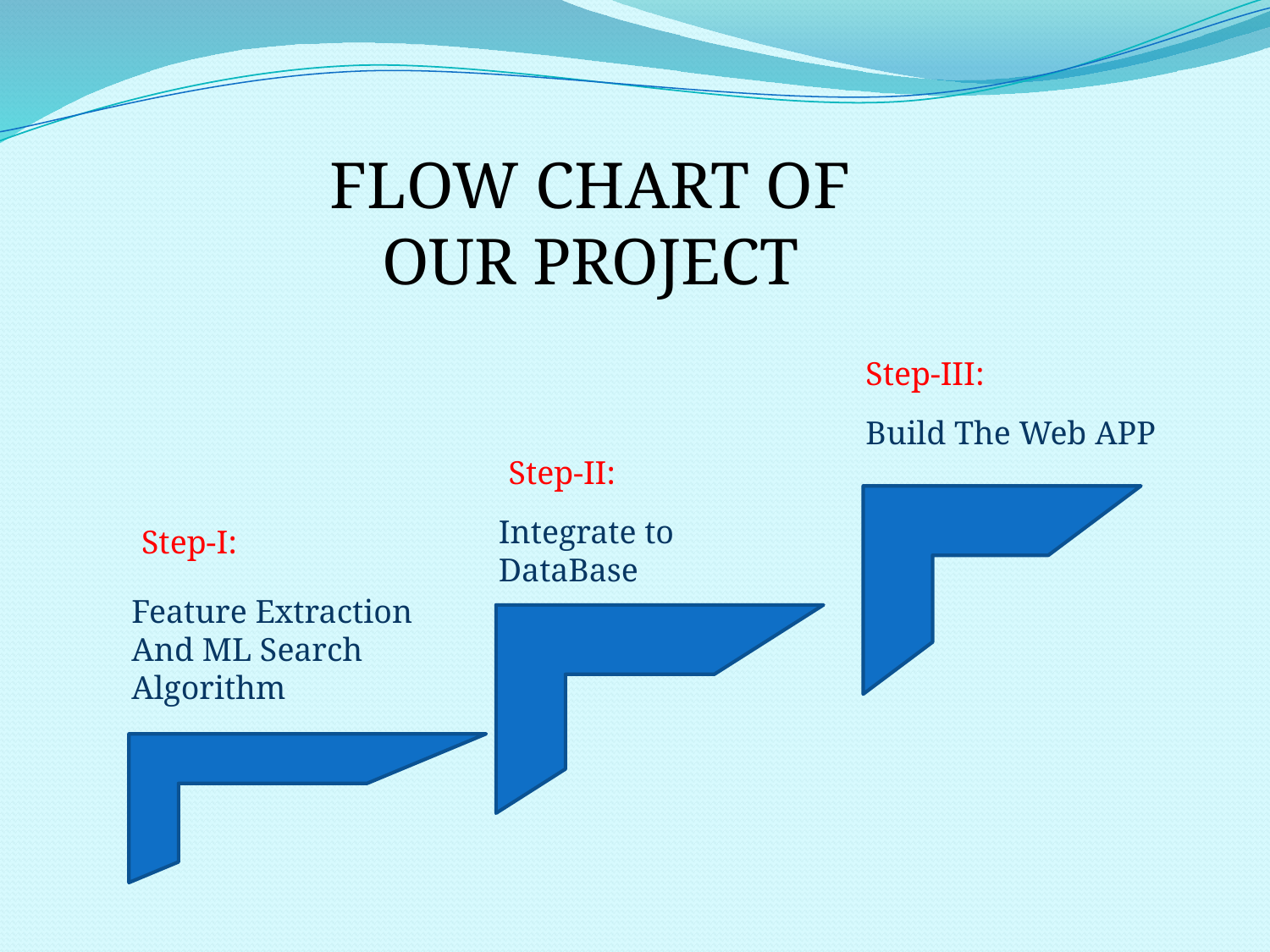

FLOW CHART OF OUR PROJECT
Step-III:
Build The Web APP

Step-II:
Integrate to DataBase

Step-I:
Feature Extraction And ML Search Algorithm